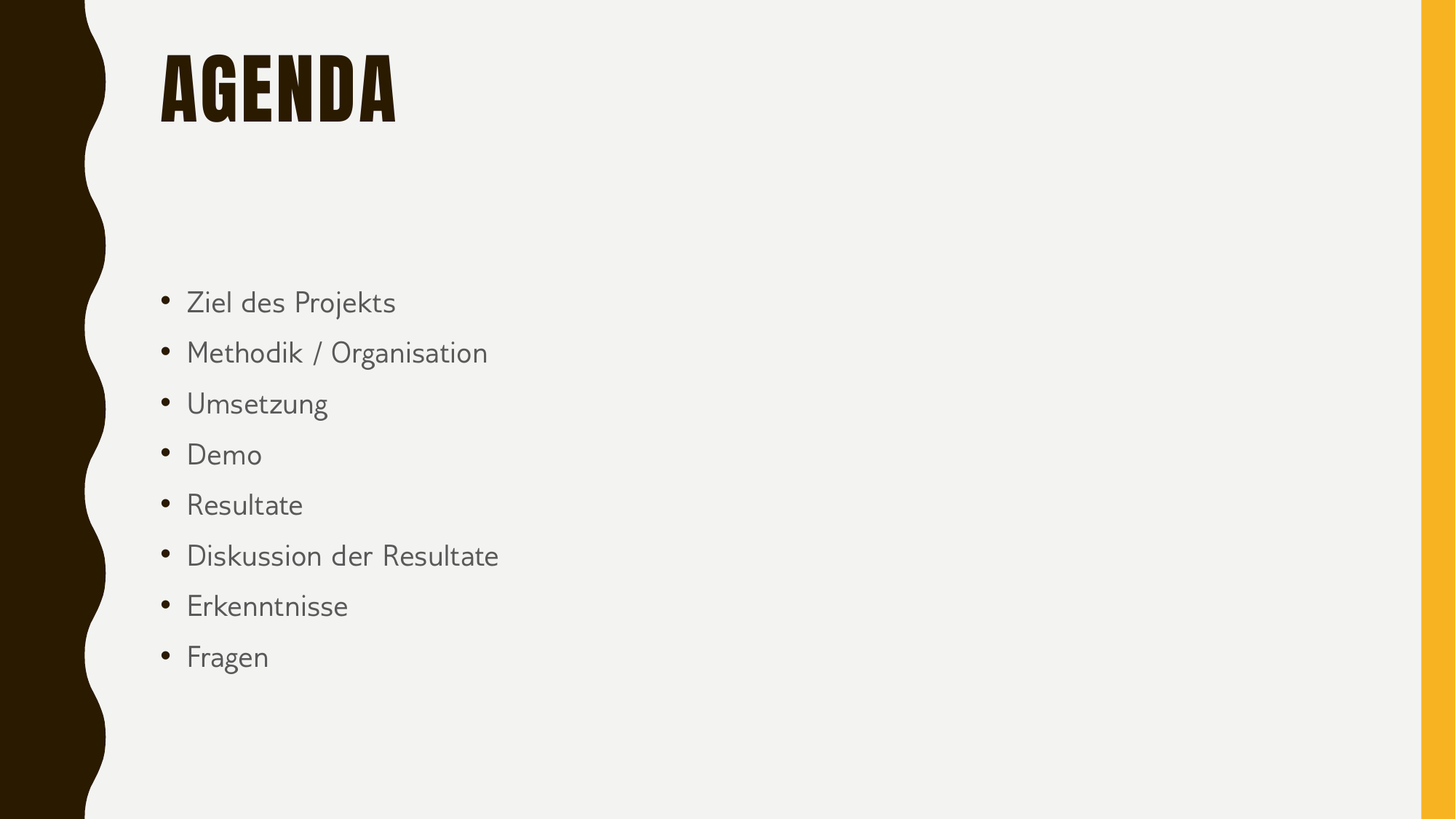

# agENDA
Ziel des Projekts
Methodik / Organisation
Umsetzung
Demo
Resultate
Diskussion der Resultate
Erkenntnisse
Fragen